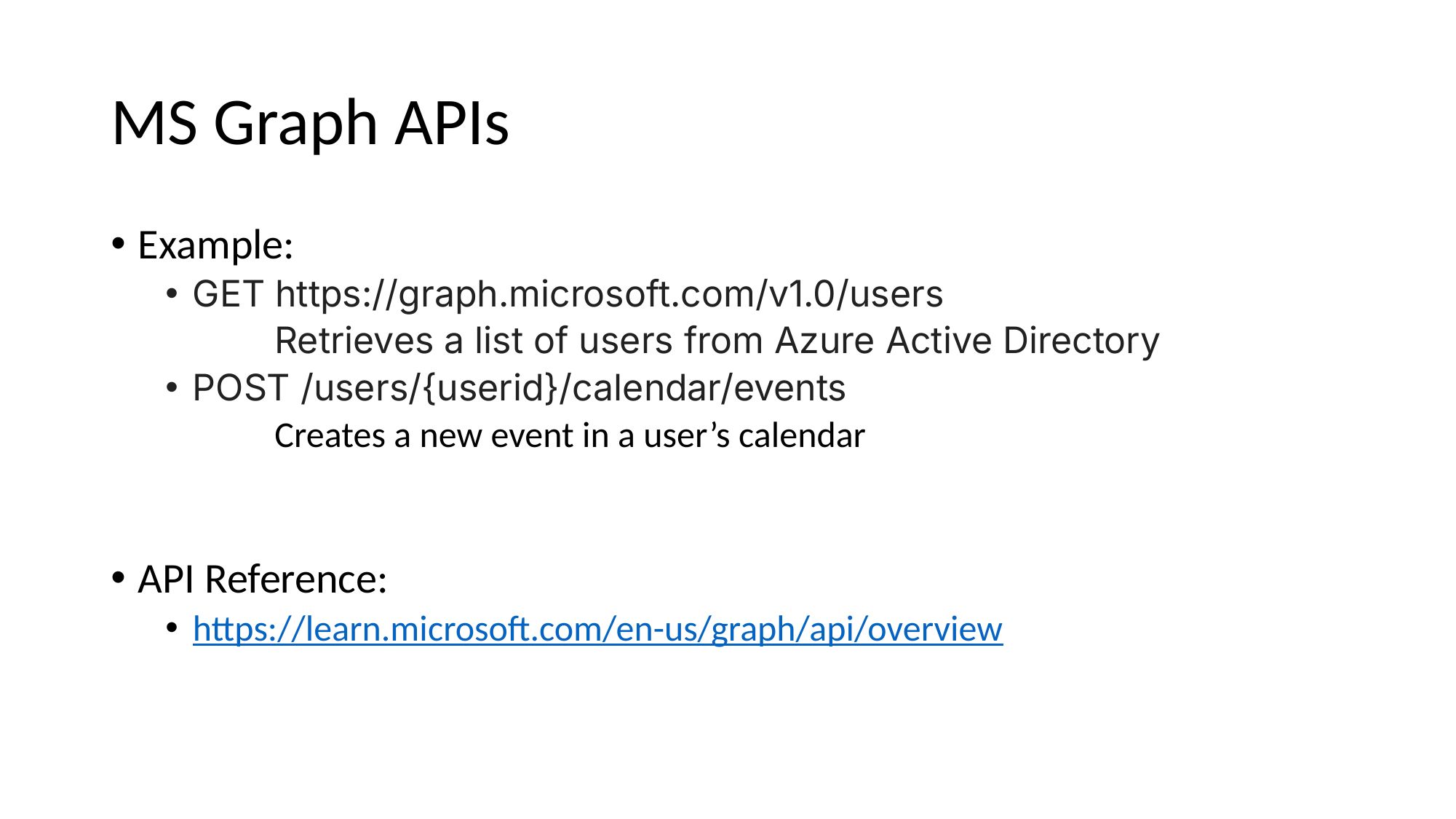

# MS Graph APIs
Example:
GET https://graph.microsoft.com/v1.0/users
	Retrieves a list of users from Azure Active Directory
POST /users/{userid}/calendar/events
	Creates a new event in a user’s calendar
API Reference:
https://learn.microsoft.com/en-us/graph/api/overview